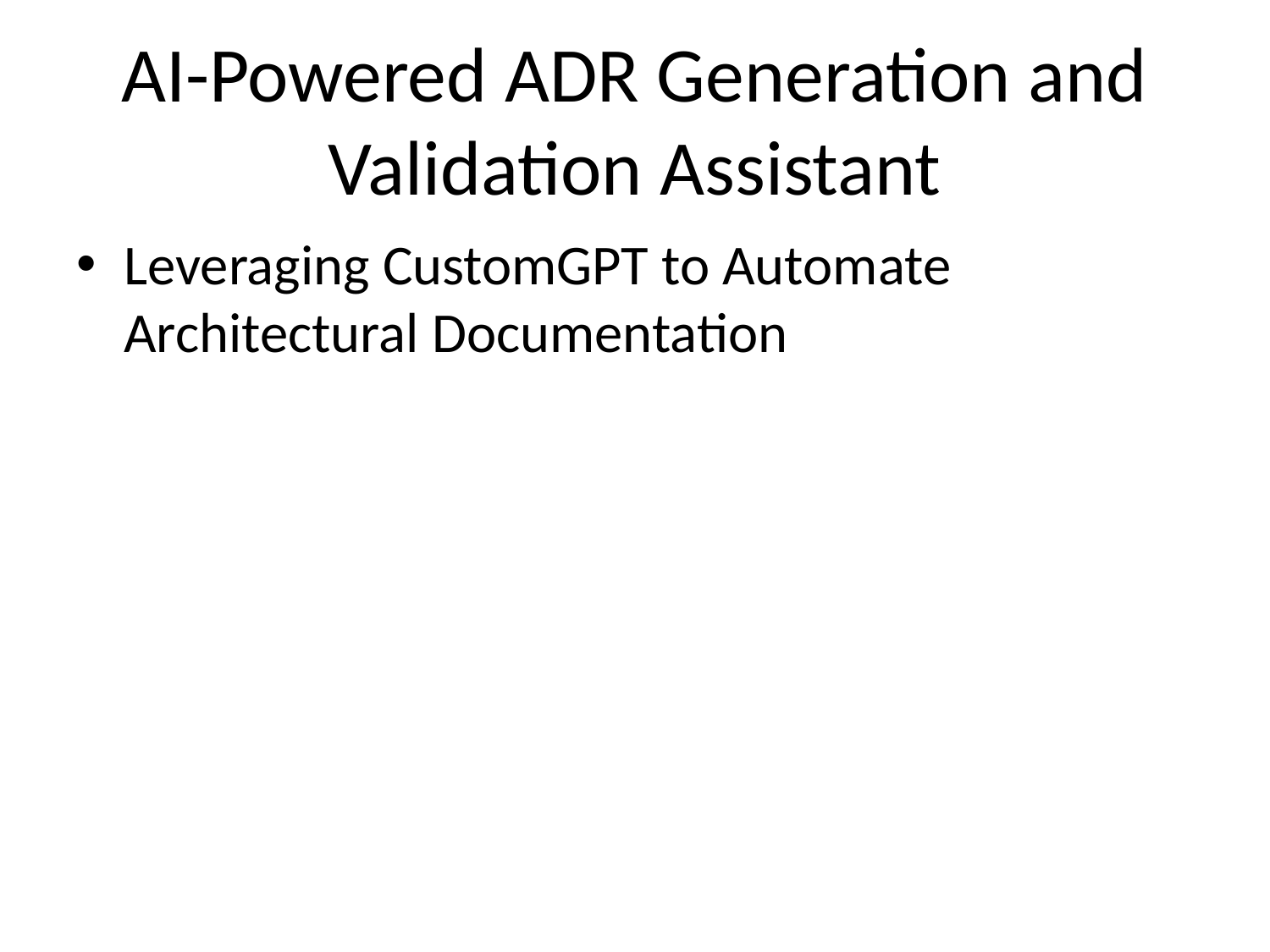

# AI-Powered ADR Generation and Validation Assistant
Leveraging CustomGPT to Automate Architectural Documentation